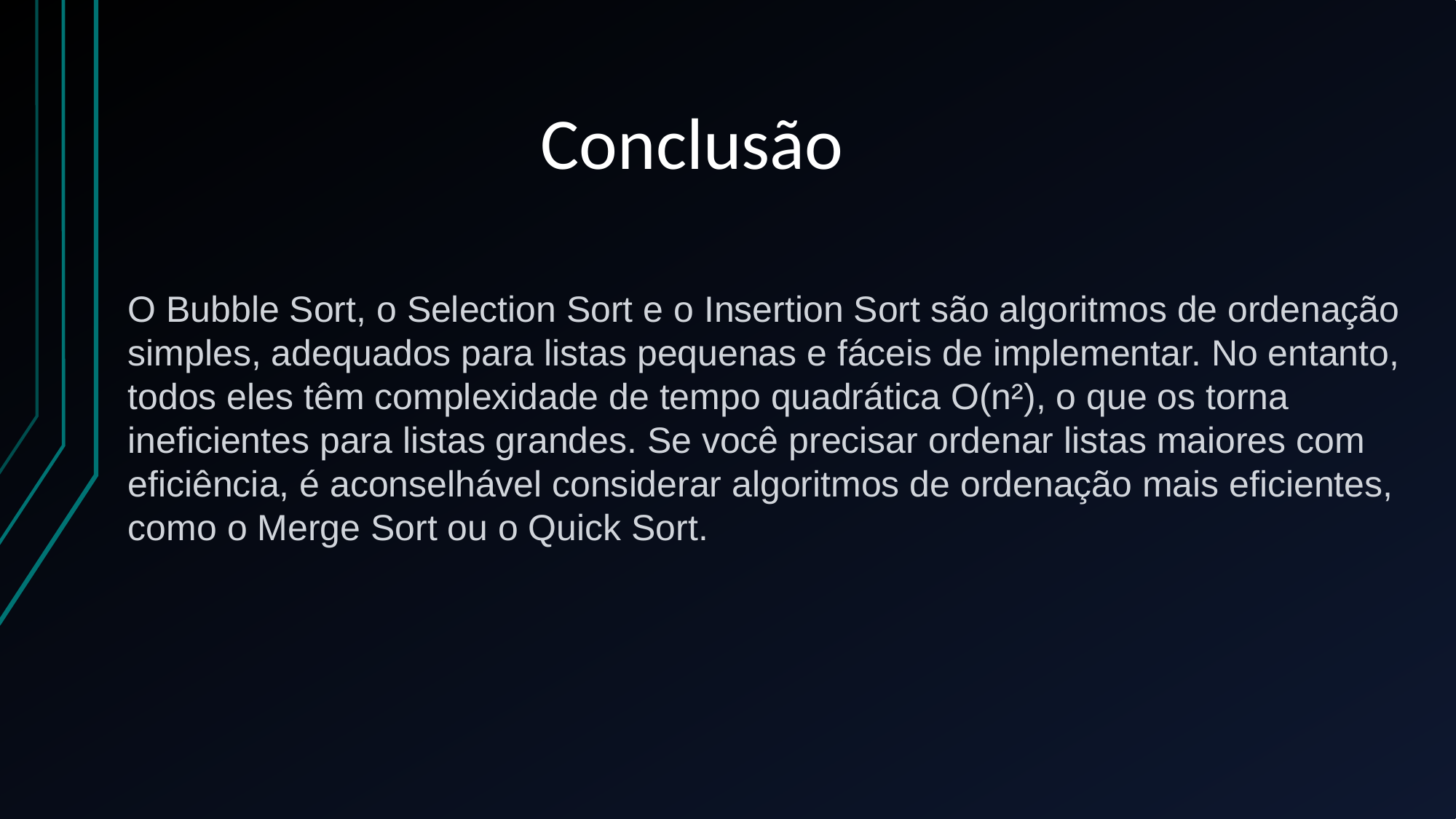

Conclusão
O Bubble Sort, o Selection Sort e o Insertion Sort são algoritmos de ordenação simples, adequados para listas pequenas e fáceis de implementar. No entanto, todos eles têm complexidade de tempo quadrática O(n²), o que os torna ineficientes para listas grandes. Se você precisar ordenar listas maiores com eficiência, é aconselhável considerar algoritmos de ordenação mais eficientes, como o Merge Sort ou o Quick Sort.